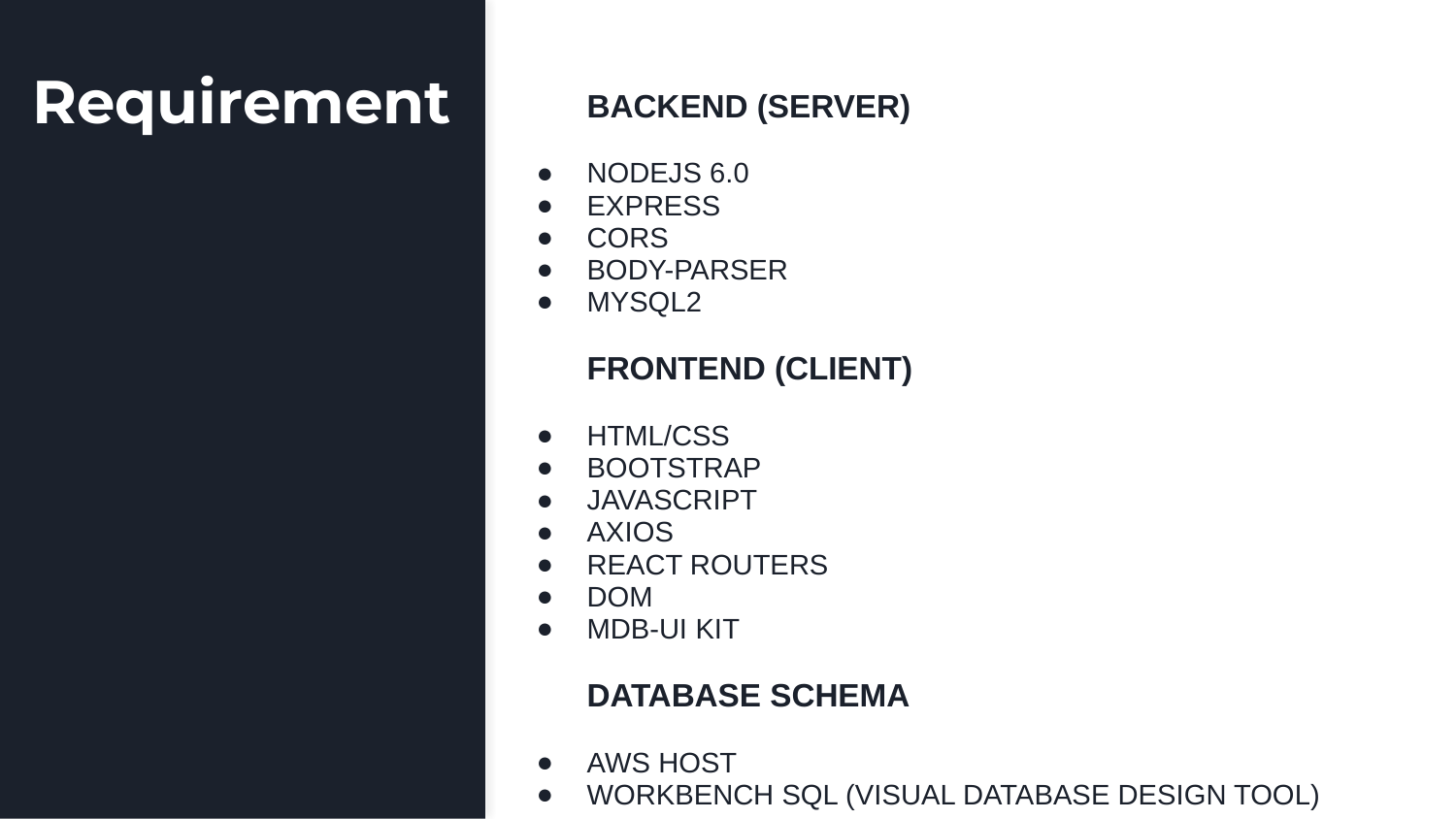

BACKEND (SERVER)
NODEJS 6.0
EXPRESS
CORS
BODY-PARSER
MYSQL2
FRONTEND (CLIENT)
HTML/CSS
BOOTSTRAP
JAVASCRIPT
AXIOS
REACT ROUTERS
DOM
MDB-UI KIT
DATABASE SCHEMA
AWS HOST
WORKBENCH SQL (VISUAL DATABASE DESIGN TOOL)

# Requirement